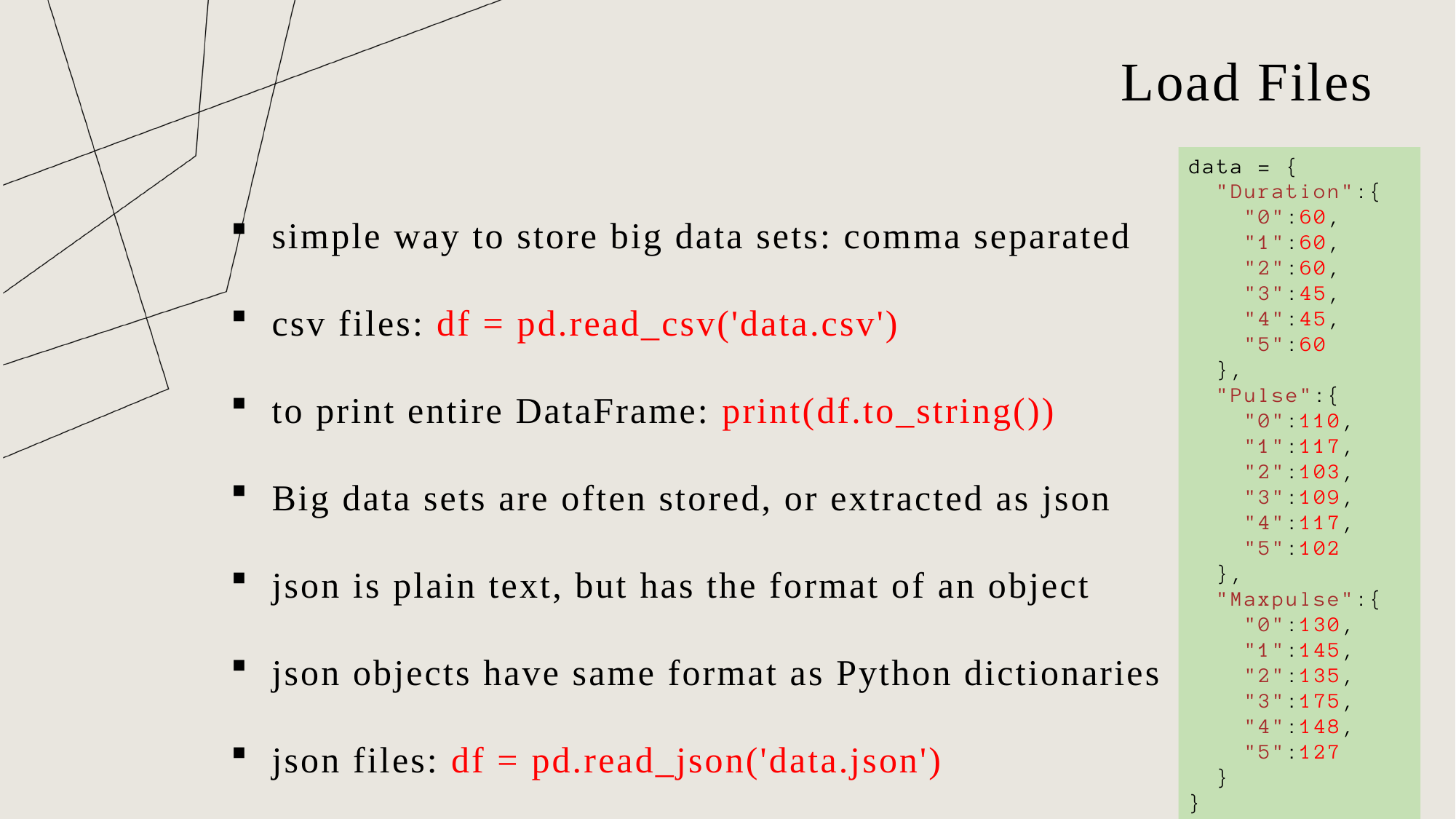

# Load Files
data = {
  "Duration":{
    "0":60,
    "1":60,
    "2":60,
    "3":45,
    "4":45,
    "5":60
  },
  "Pulse":{
    "0":110,
    "1":117,
    "2":103,
    "3":109,
    "4":117,
    "5":102
  },
  "Maxpulse":{
    "0":130,
    "1":145,
    "2":135,
    "3":175,
    "4":148,
    "5":127
  }
}

simple way to store big data sets: comma separated

csv files: df = pd.read_csv('data.csv')

to print entire DataFrame: print(df.to_string())

Big data sets are often stored, or extracted as json

json is plain text, but has the format of an object

json objects have same format as Python dictionaries

json files: df = pd.read_json('data.json')
36